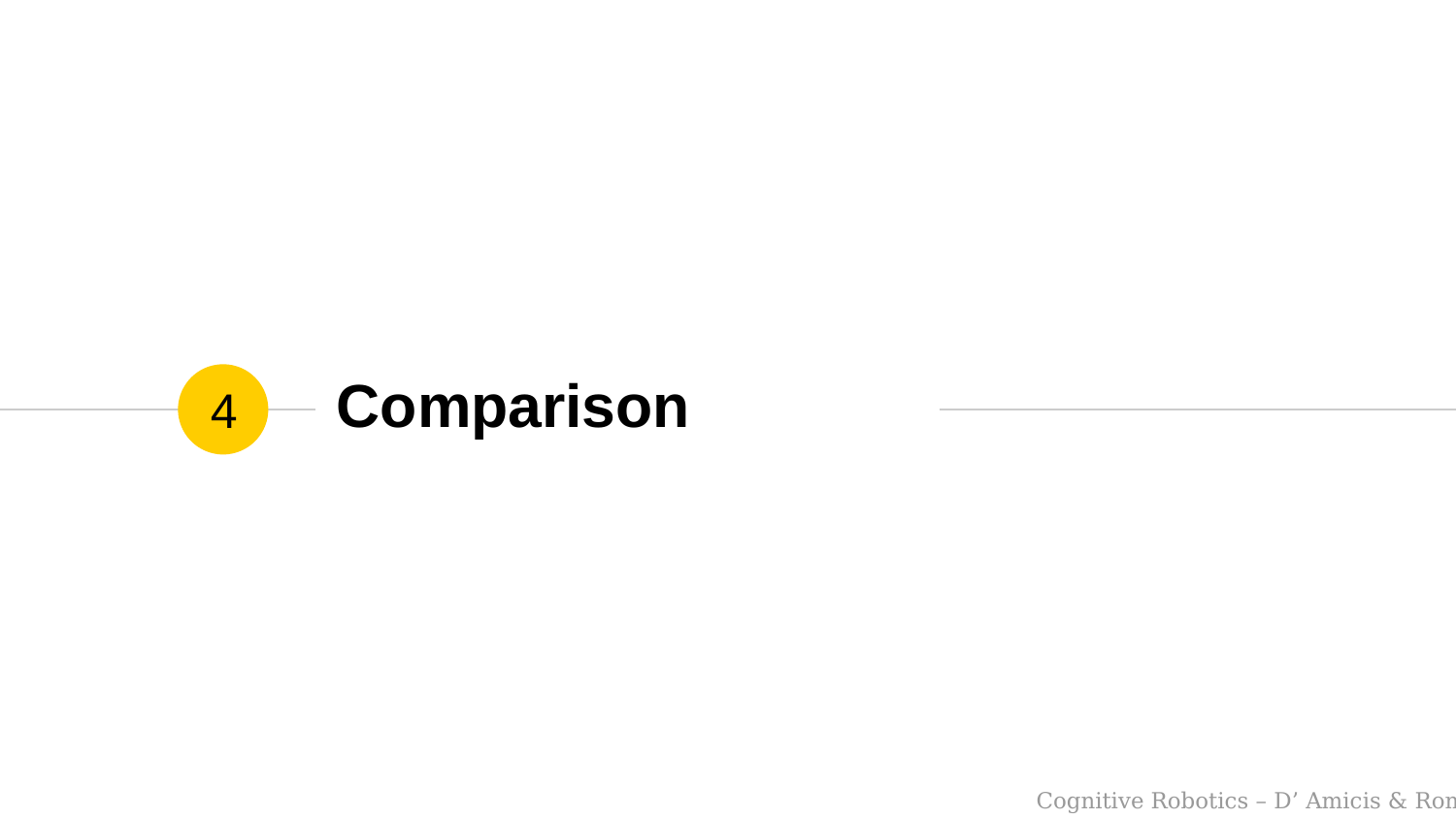

# Comparison
4
Cognitive Robotics – D’ Amicis & Romeo